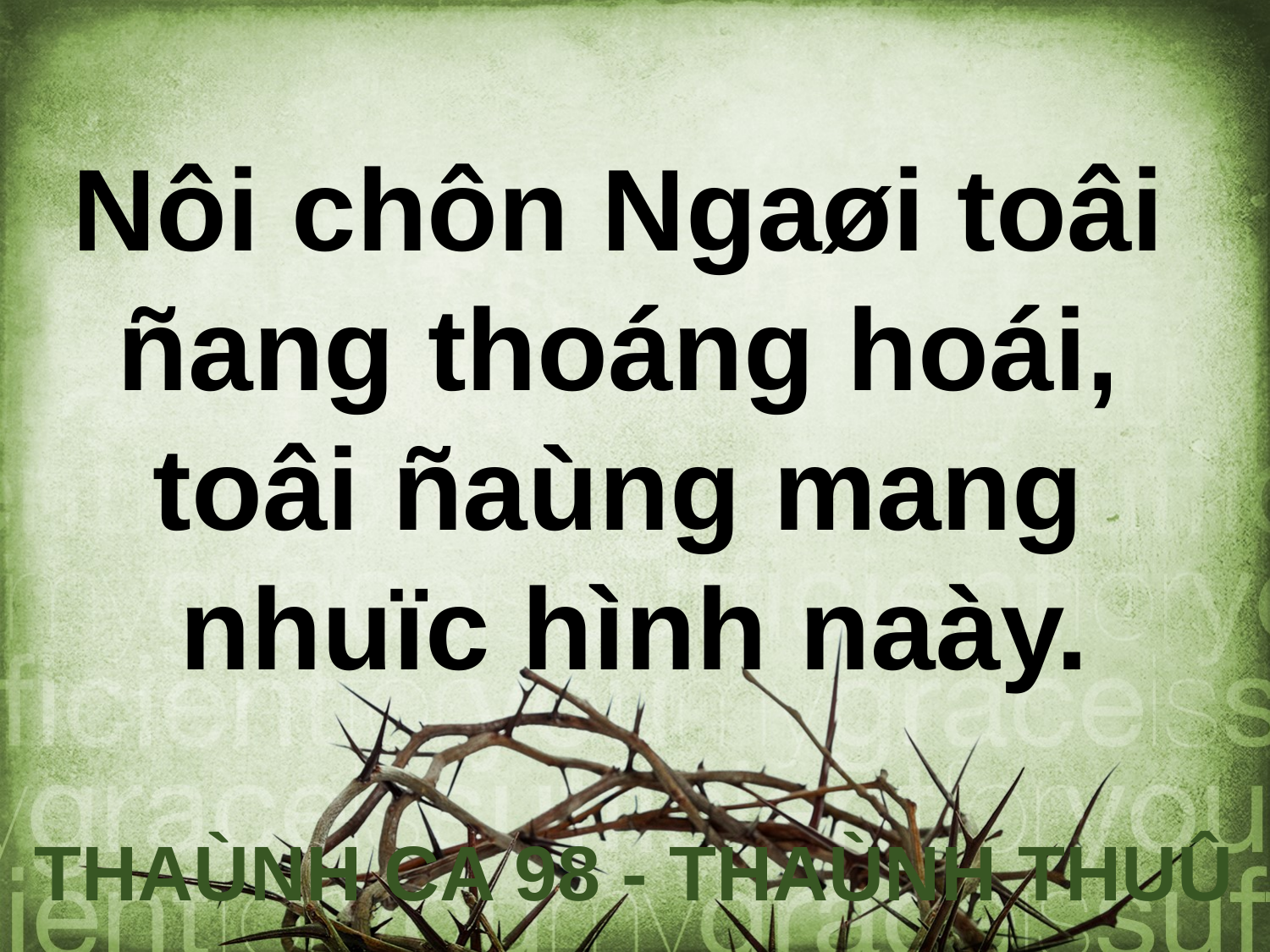

Nôi chôn Ngaøi toâi
ñang thoáng hoái,
toâi ñaùng mang
nhuïc hình naày.
THAÙNH CA 98 - THAÙNH THUÛ